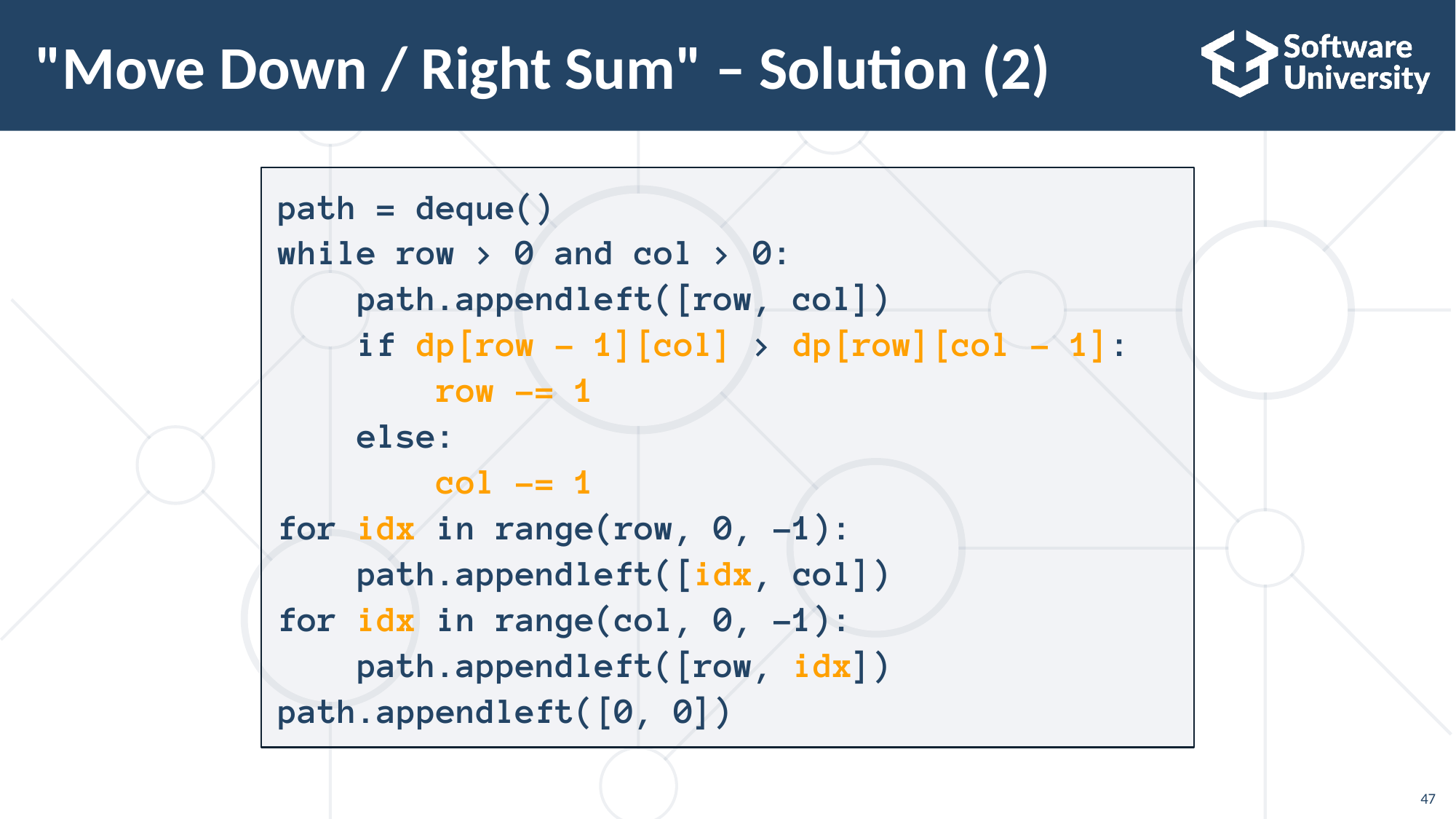

# "Move Down / Right Sum" – Solution (2)
path = deque()
while row > 0 and col > 0:
    path.appendleft([row, col])
    if dp[row - 1][col] > dp[row][col - 1]:
        row -= 1
    else:
        col -= 1
for idx in range(row, 0, -1):
    path.appendleft([idx, col])
for idx in range(col, 0, -1):
    path.appendleft([row, idx])
path.appendleft([0, 0])
47